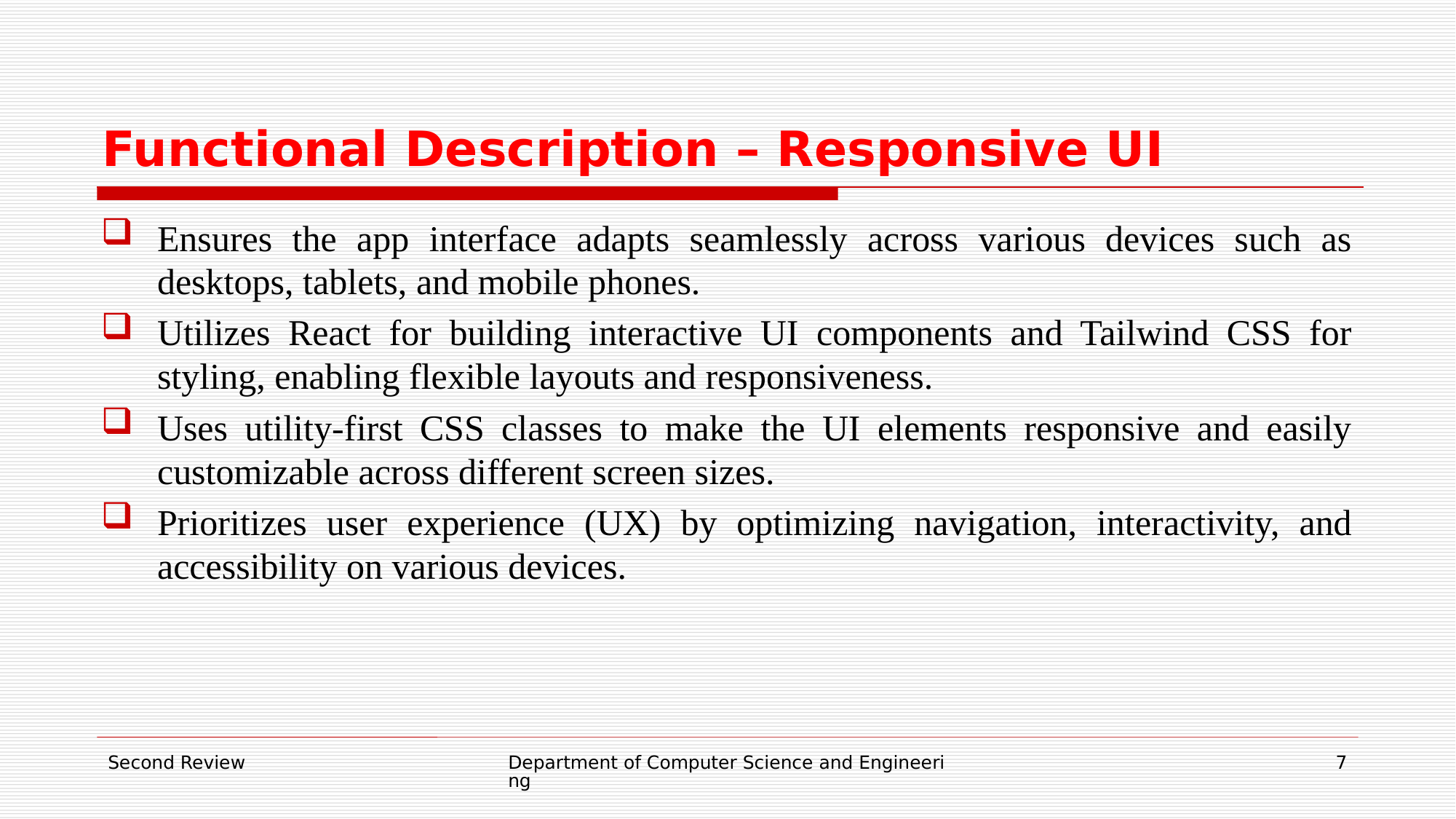

# Functional Description – Responsive UI
Ensures the app interface adapts seamlessly across various devices such as desktops, tablets, and mobile phones.
Utilizes React for building interactive UI components and Tailwind CSS for styling, enabling flexible layouts and responsiveness.
Uses utility-first CSS classes to make the UI elements responsive and easily customizable across different screen sizes.
Prioritizes user experience (UX) by optimizing navigation, interactivity, and accessibility on various devices.
Second Review
Department of Computer Science and Engineering
7